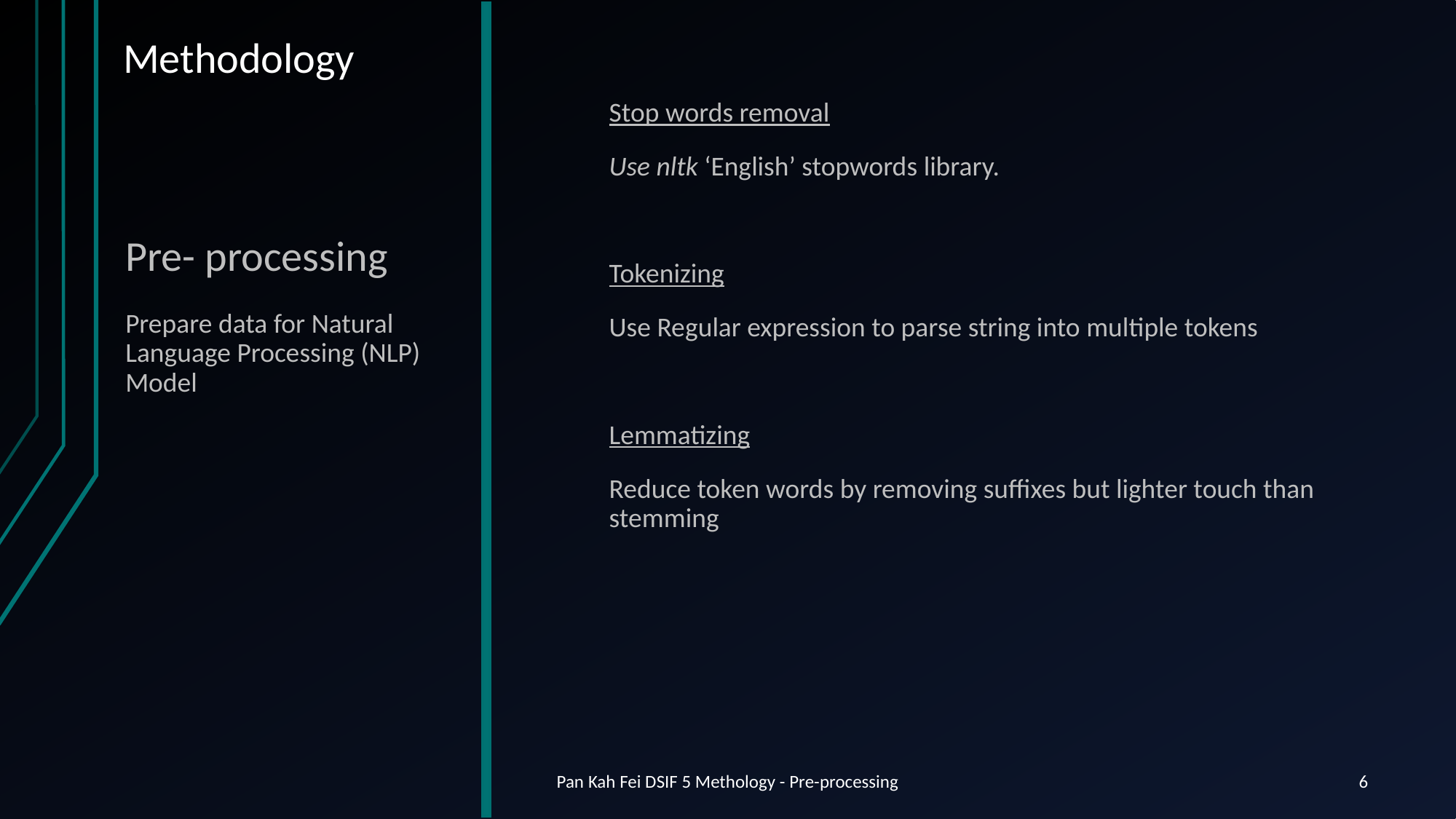

Methodology
Pre- processing

Prepare data for Natural Language Processing (NLP) Model
Stop words removal
Use nltk ‘English’ stopwords library.

Tokenizing
Use Regular expression to parse string into multiple tokens

Lemmatizing
Reduce token words by removing suffixes but lighter touch than stemming

Pan Kah Fei DSIF 5 Methology - Pre-processing
6